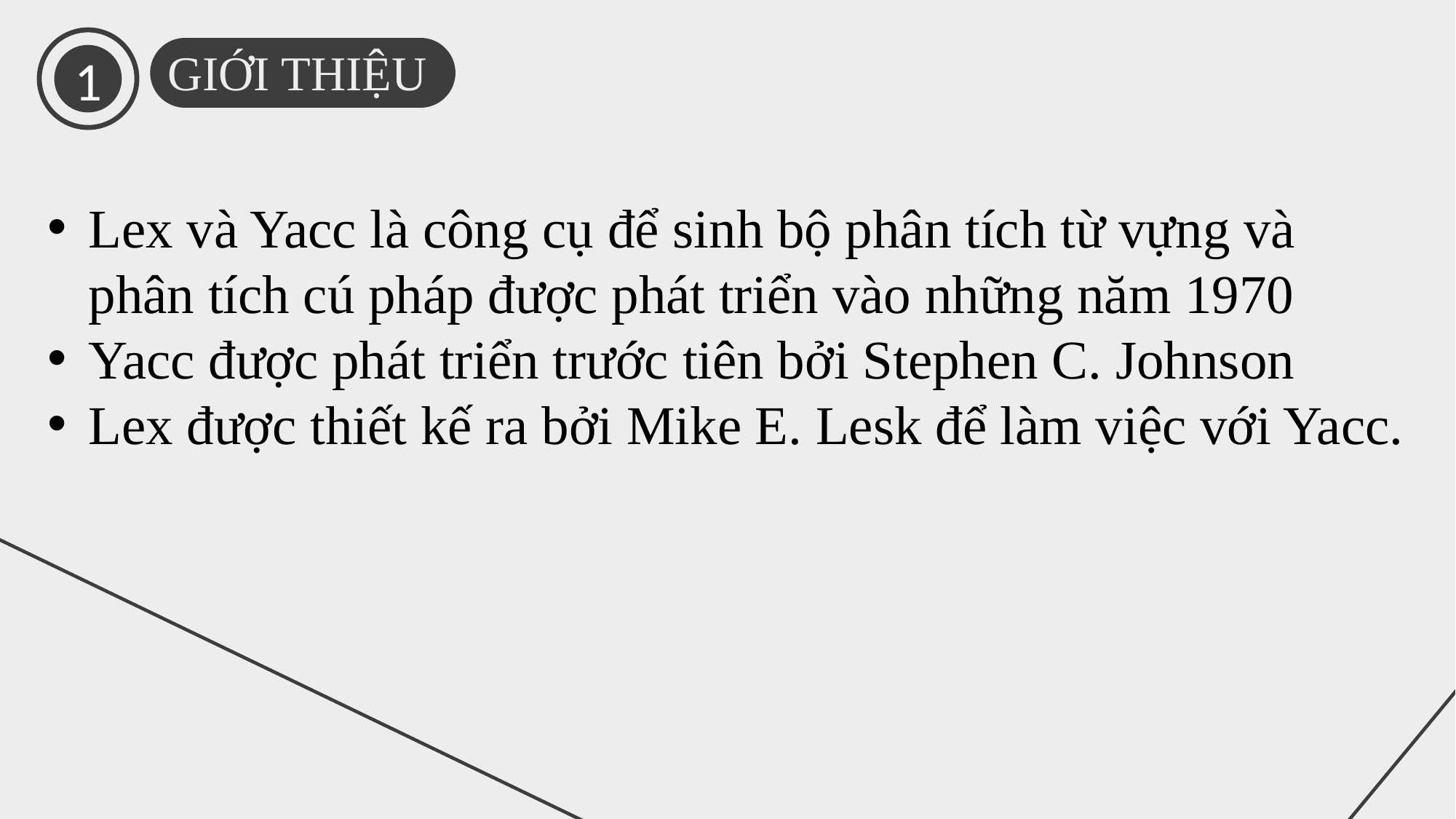

1
GIỚI THIỆU

Lex và Yacc là công cụ để sinh bộ phân tích từ vựng và phân tích cú pháp được phát triển vào những năm 1970
Yacc được phát triển trước tiên bởi Stephen C. Johnson
Lex được thiết kế ra bởi Mike E. Lesk để làm việc với Yacc.